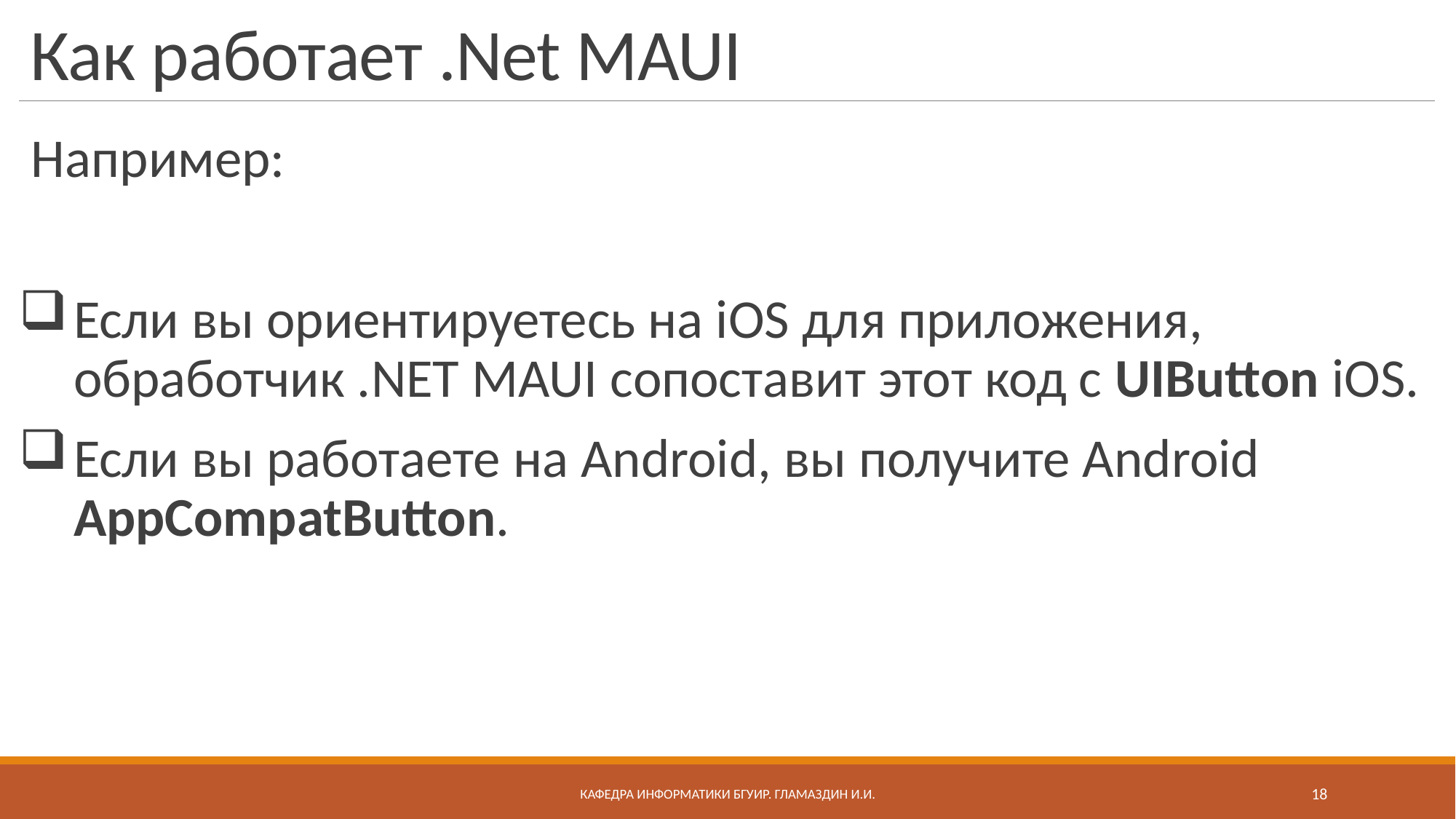

# Как работает .Net MAUI
Например:

Если вы ориентируетесь на iOS для приложения, обработчик .NET MAUI сопоставит этот код с UIButton iOS.
Если вы работаете на Android, вы получите Android AppCompatButton.
Кафедра информатики бгуир. Гламаздин И.и.
18